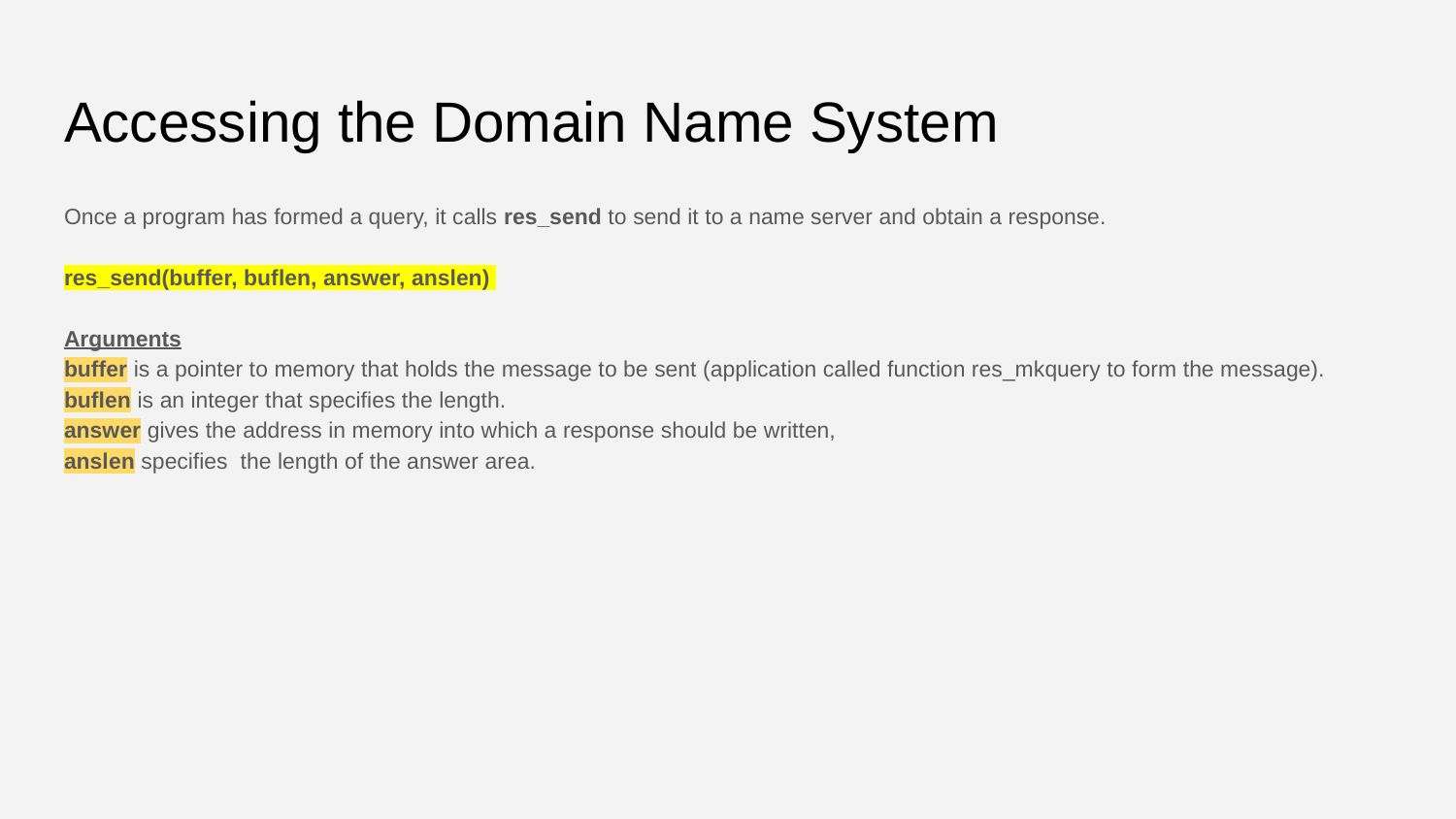

# Accessing the Domain Name System
Once a program has formed a query, it calls res_send to send it to a name server and obtain a response.
res_send(buffer, buflen, answer, anslen)
Arguments
buffer is a pointer to memory that holds the message to be sent (application called function res_mkquery to form the message).
buflen is an integer that specifies the length.
answer gives the address in memory into which a response should be written,
anslen specifies  the length of the answer area.